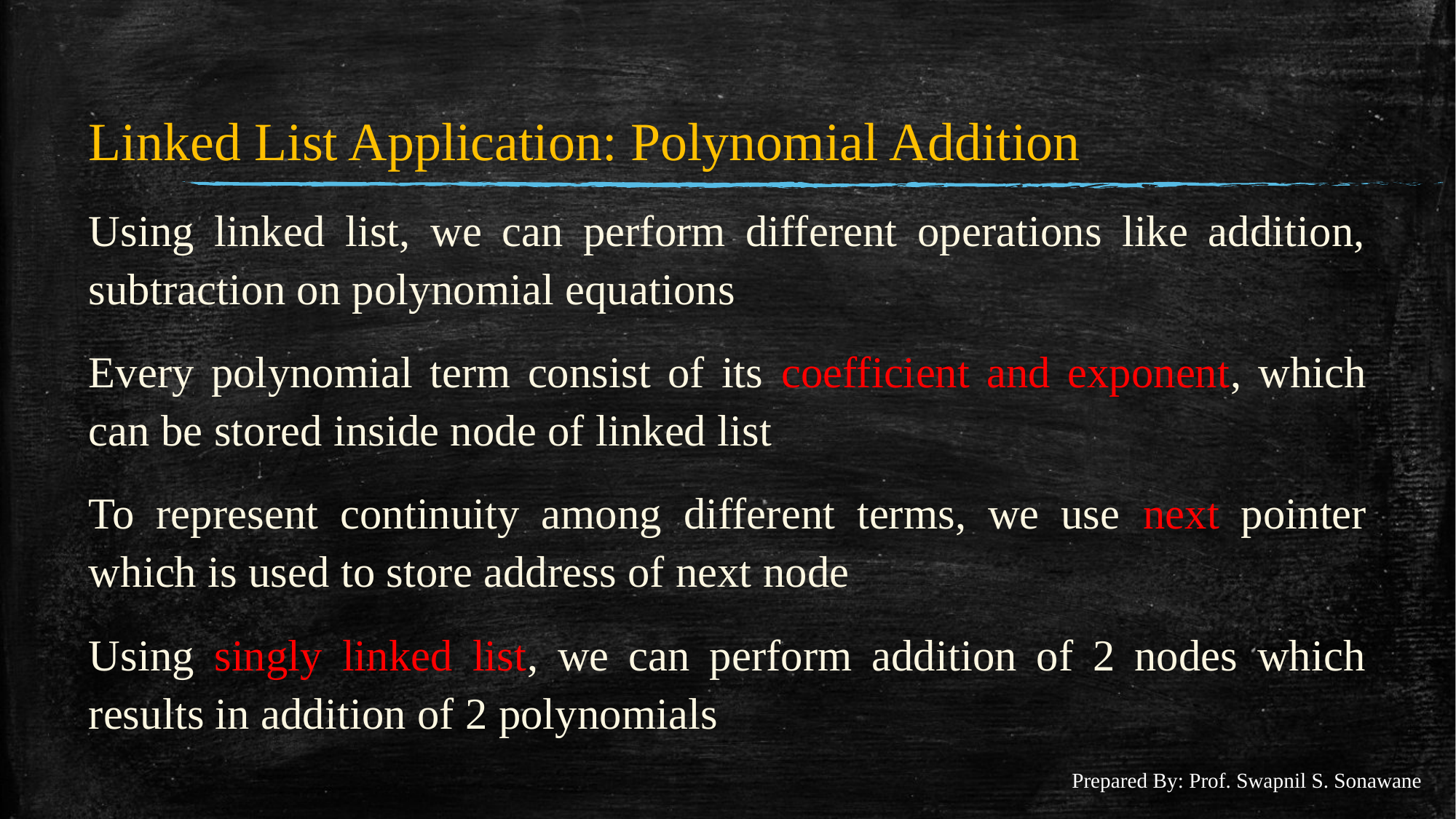

#
Linked List Application: Polynomial Addition
Using linked list, we can perform different operations like addition, subtraction on polynomial equations
Every polynomial term consist of its coefficient and exponent, which can be stored inside node of linked list
To represent continuity among different terms, we use next pointer which is used to store address of next node
Using singly linked list, we can perform addition of 2 nodes which results in addition of 2 polynomials
Prepared By: Prof. Swapnil S. Sonawane